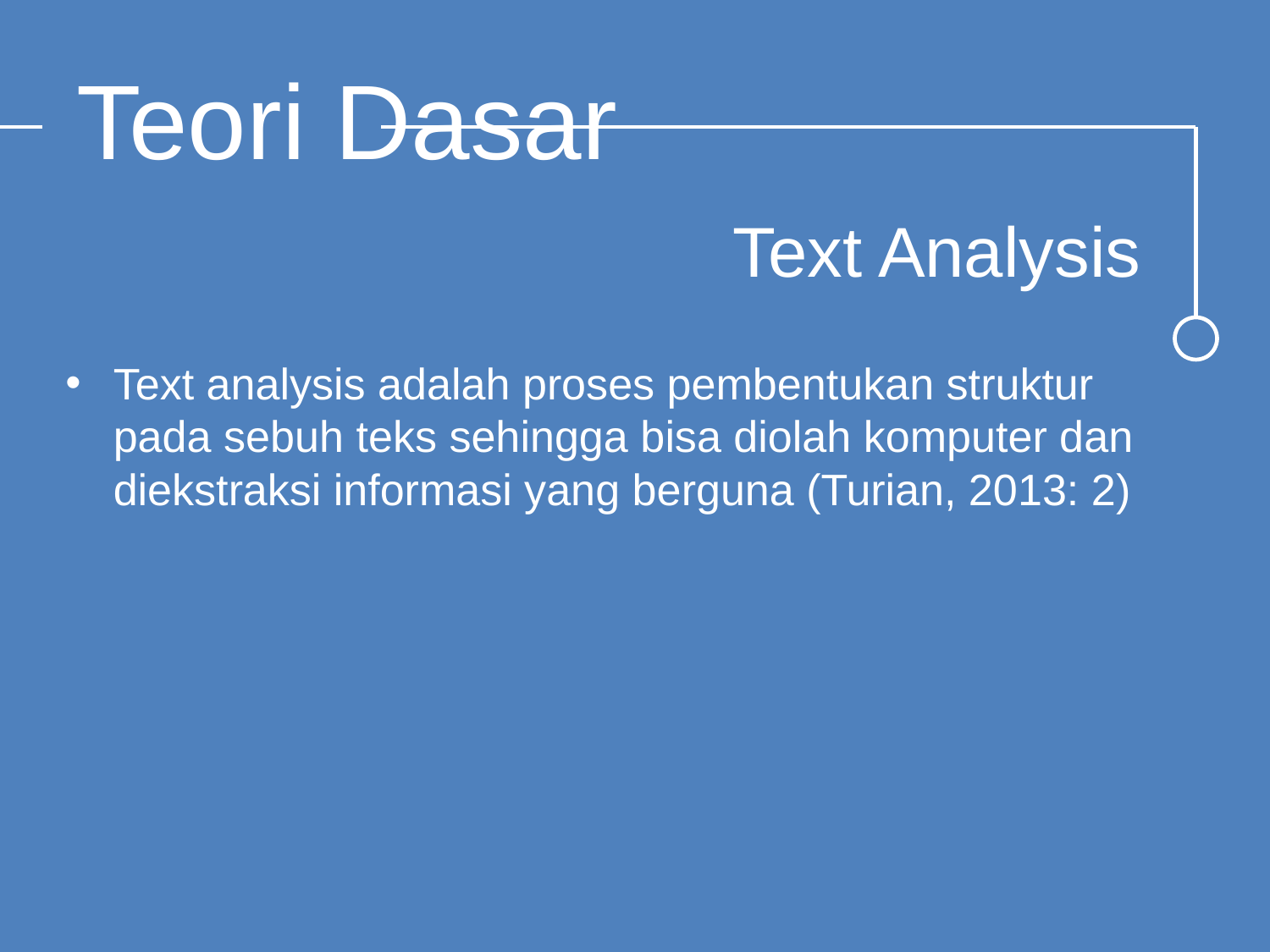

# Teori Dasar
Text Analysis

Text analysis adalah proses pembentukan struktur pada sebuh teks sehingga bisa diolah komputer dan diekstraksi informasi yang berguna (Turian, 2013: 2)